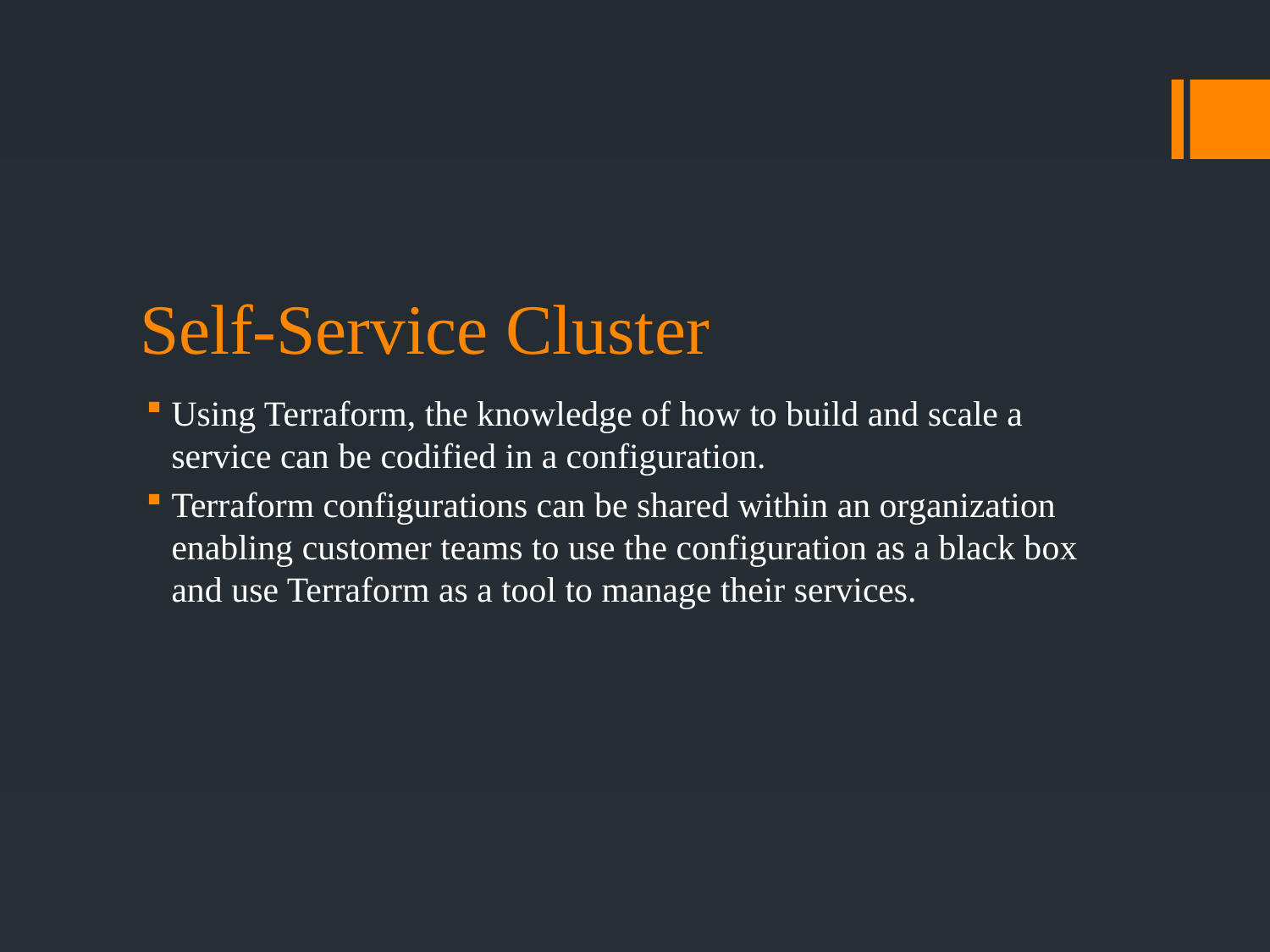

# Self-Service Cluster
Using Terraform, the knowledge of how to build and scale a service can be codified in a configuration.
Terraform configurations can be shared within an organization enabling customer teams to use the configuration as a black box and use Terraform as a tool to manage their services.